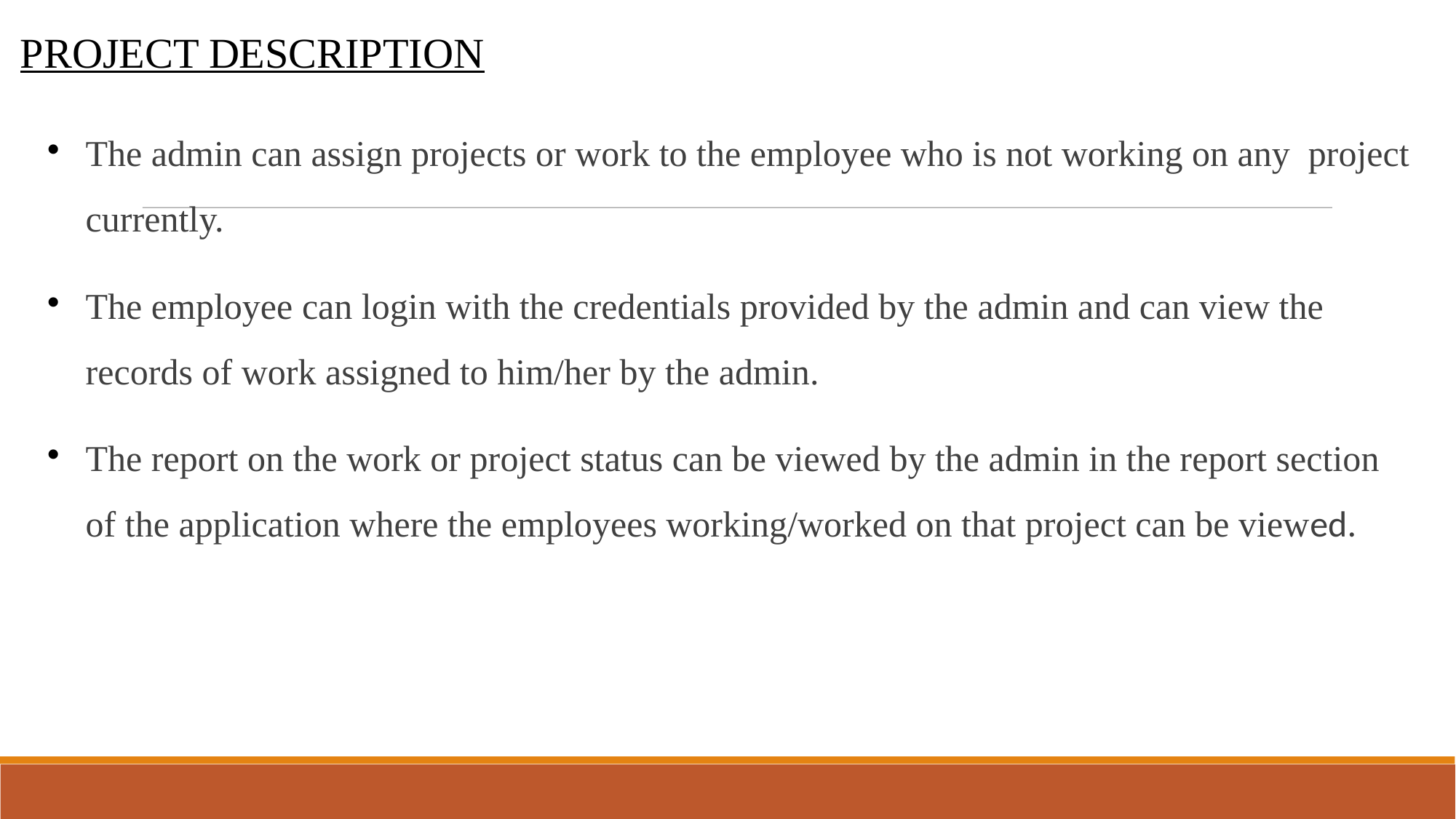

PROJECT DESCRIPTION
The admin can assign projects or work to the employee who is not working on any  project currently.
The employee can login with the credentials provided by the admin and can view the records of work assigned to him/her by the admin.
The report on the work or project status can be viewed by the admin in the report section of the application where the employees working/worked on that project can be viewed.